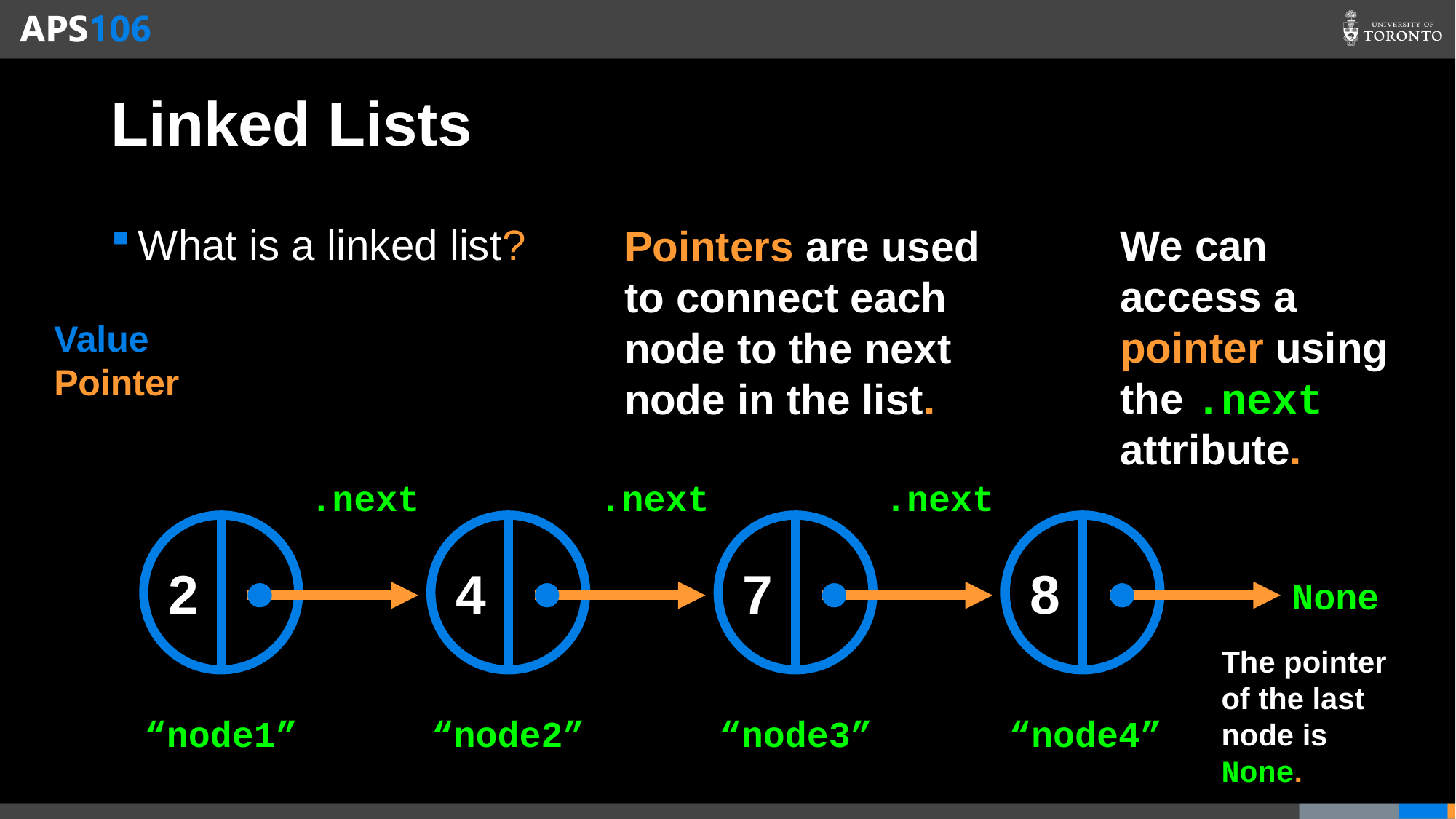

# Linked Lists
We can access a pointer using the .next attribute.
Pointers are used to connect each node to the next node in the list.
What is a linked list?
Value
Pointer
.next
.next
.next

2
4
7
8
None

The pointer of the last node is None.
“node1”
“node2”
“node3”
“node4”